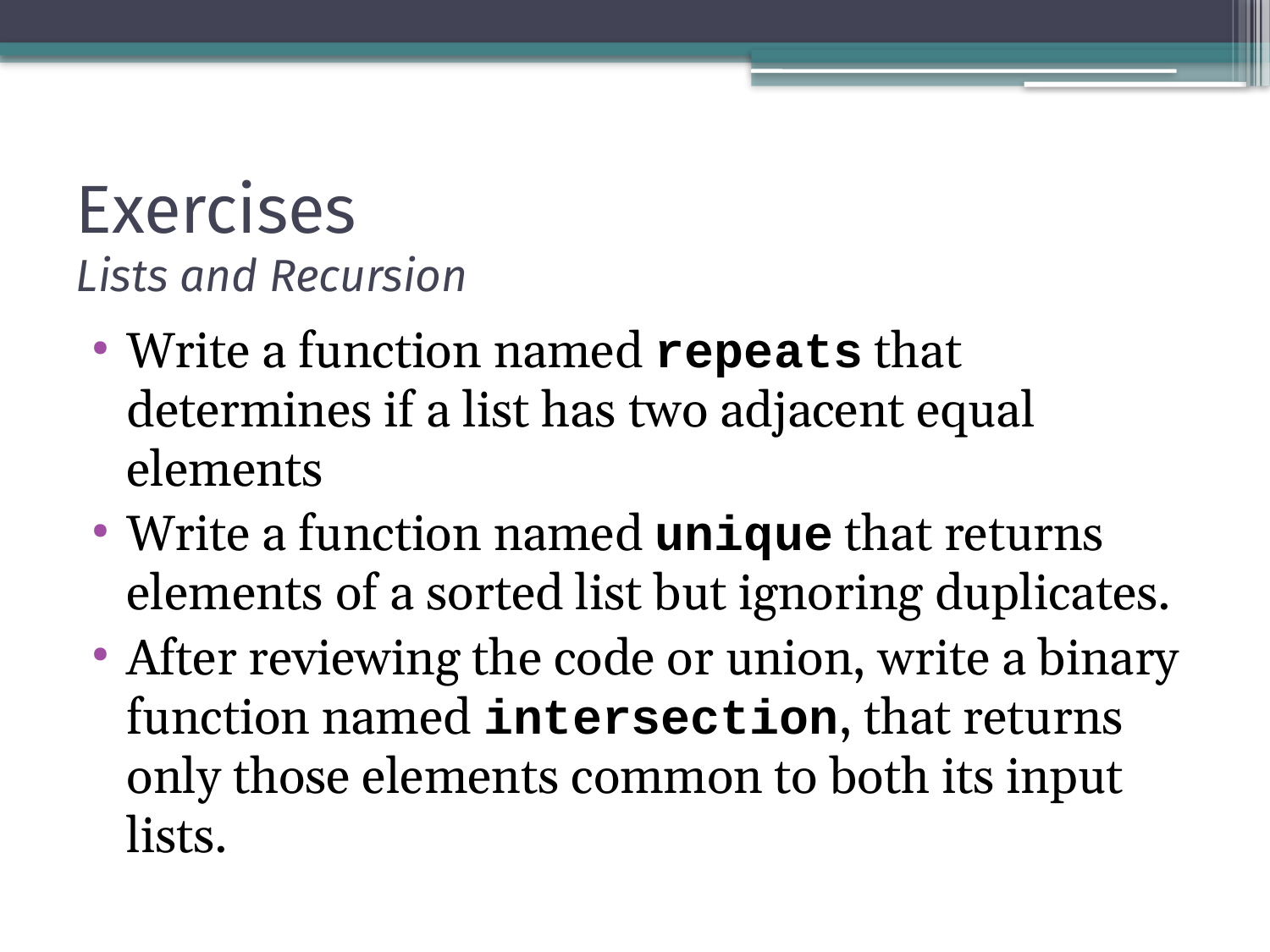

# Exercises Lists and Recursion
Write a function named repeats that determines if a list has two adjacent equal elements
Write a function named unique that returns elements of a sorted list but ignoring duplicates.
After reviewing the code or union, write a binary function named intersection, that returns only those elements common to both its input lists.